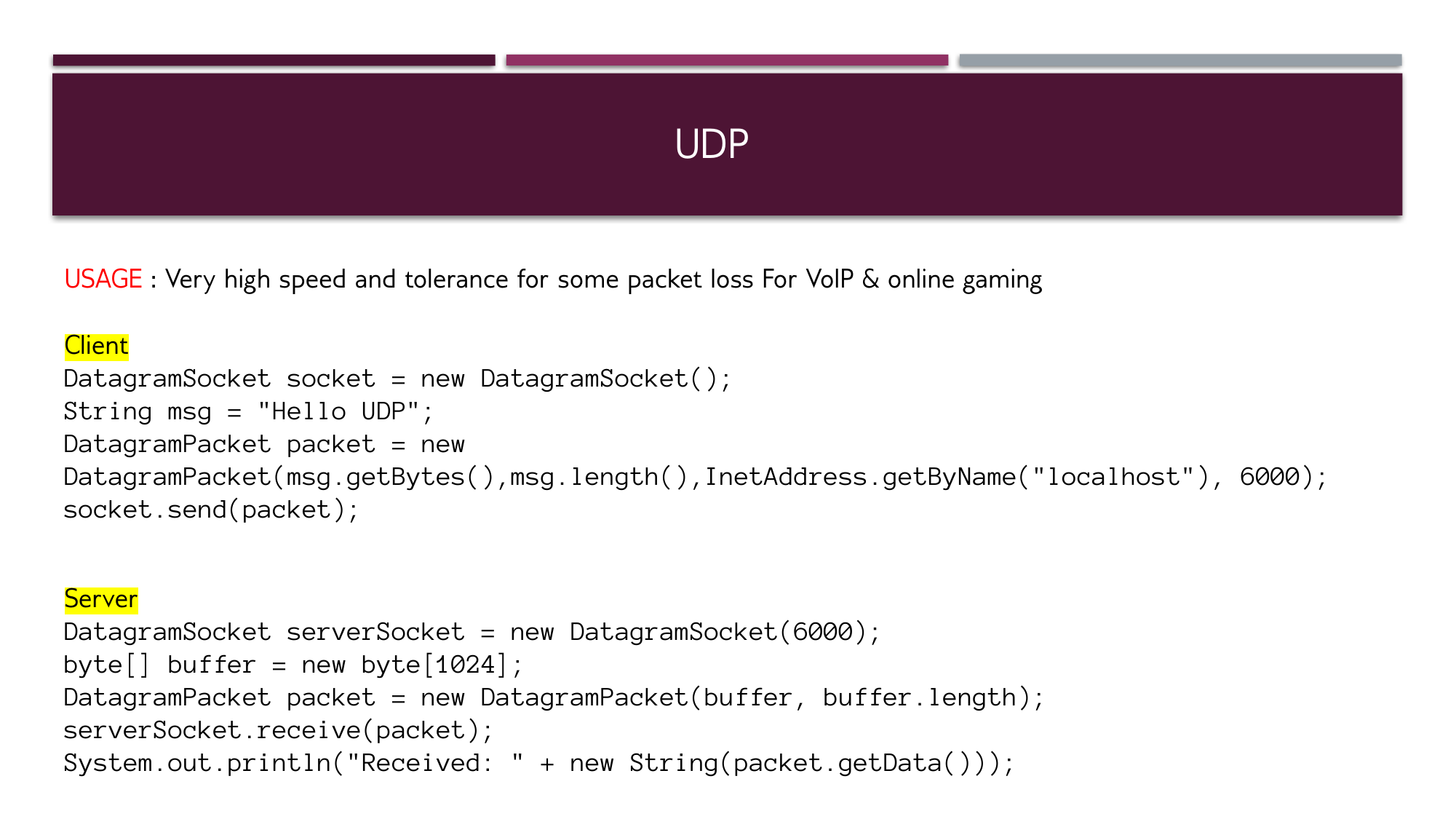

# UDP
USAGE : Very high speed and tolerance for some packet loss For VoIP & online gaming
Client
DatagramSocket socket = new DatagramSocket();
String msg = "Hello UDP";
DatagramPacket packet = new DatagramPacket(msg.getBytes(),msg.length(),InetAddress.getByName("localhost"), 6000);
socket.send(packet);
Server
DatagramSocket serverSocket = new DatagramSocket(6000);
byte[] buffer = new byte[1024];
DatagramPacket packet = new DatagramPacket(buffer, buffer.length);
serverSocket.receive(packet);
System.out.println("Received: " + new String(packet.getData()));